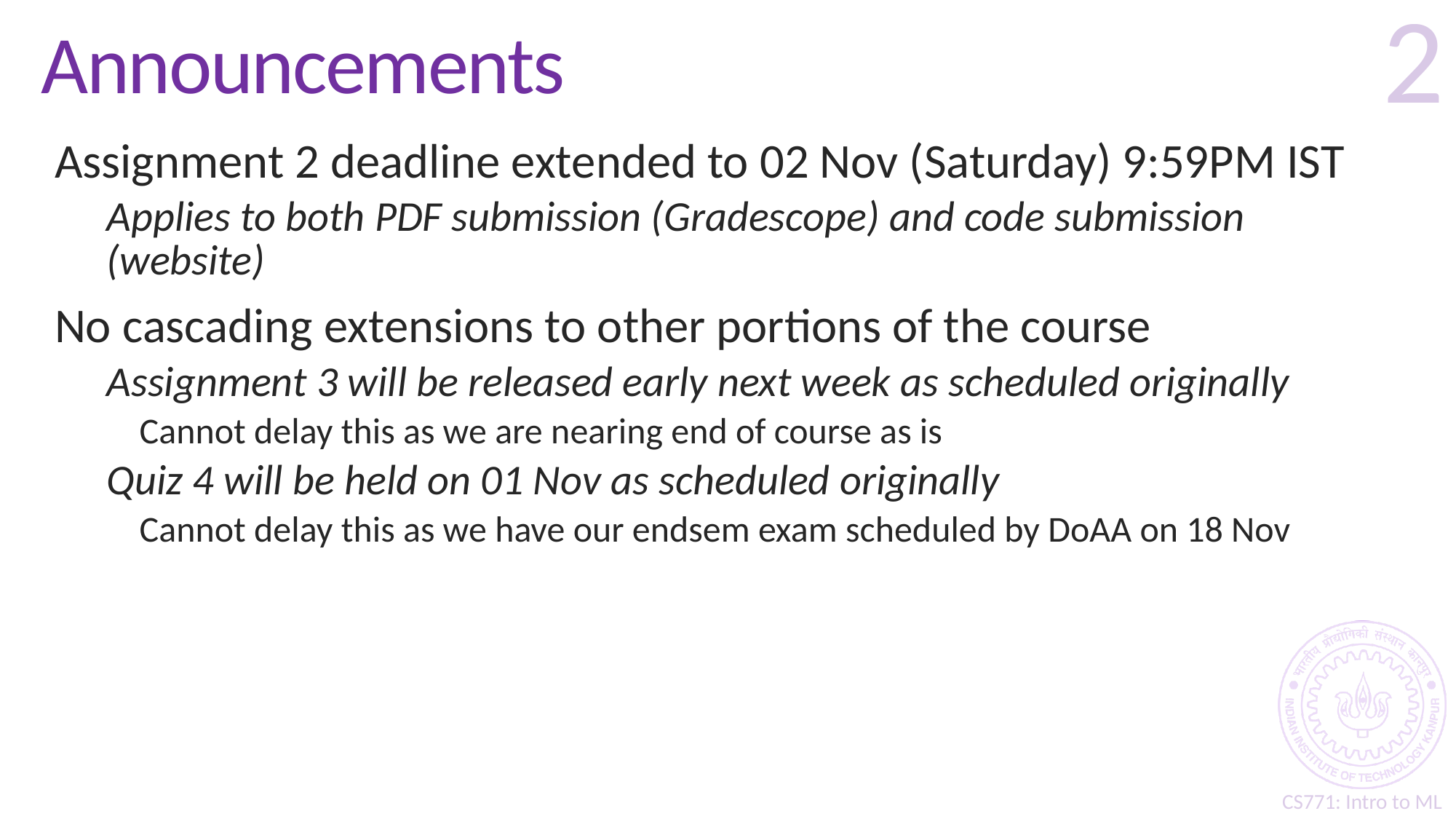

# Announcements
2
Assignment 2 deadline extended to 02 Nov (Saturday) 9:59PM IST
Applies to both PDF submission (Gradescope) and code submission (website)
No cascading extensions to other portions of the course
Assignment 3 will be released early next week as scheduled originally
Cannot delay this as we are nearing end of course as is
Quiz 4 will be held on 01 Nov as scheduled originally
Cannot delay this as we have our endsem exam scheduled by DoAA on 18 Nov